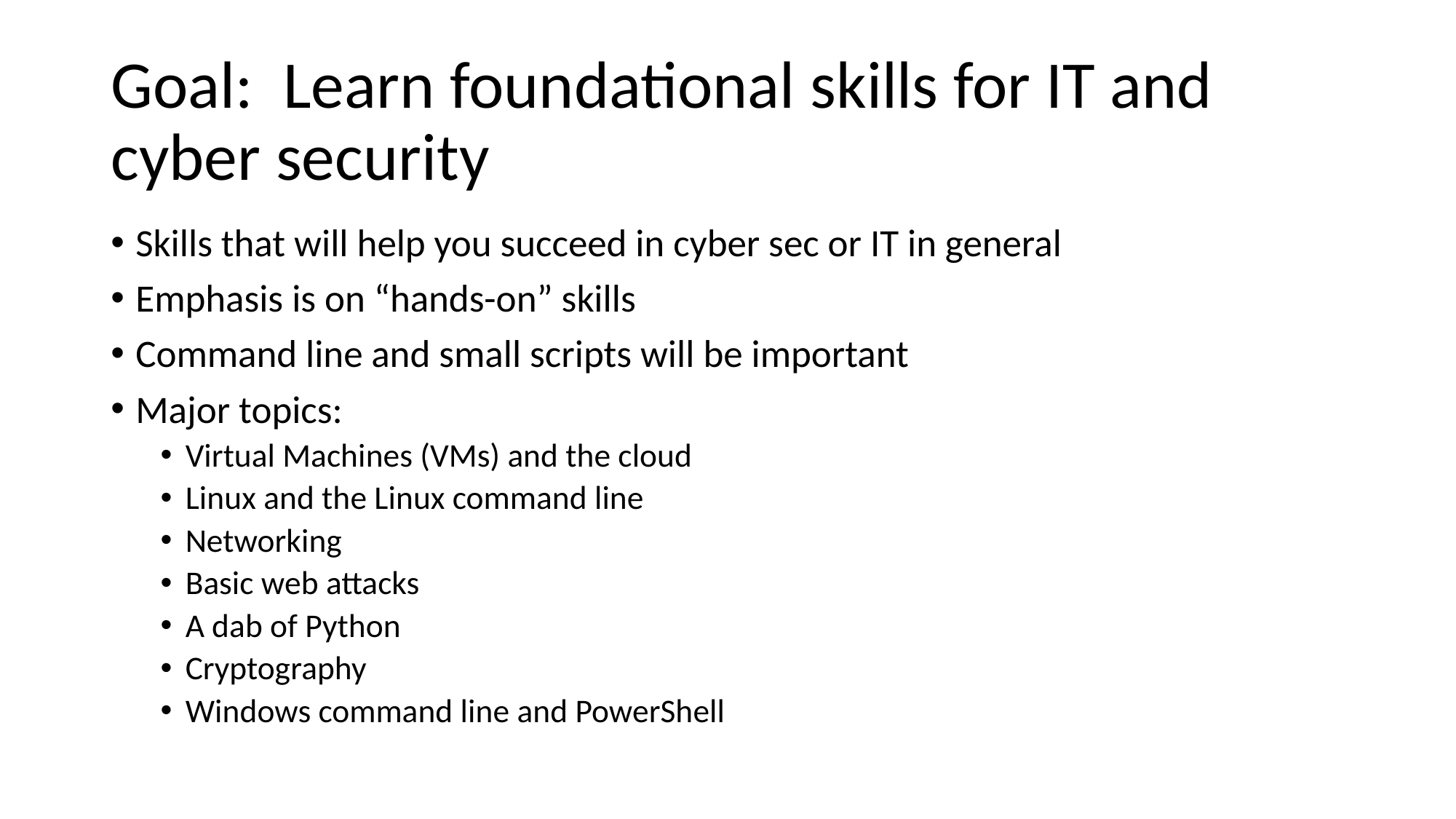

# Goal:  Learn foundational skills for IT and cyber security
Skills that will help you succeed in cyber sec or IT in general
Emphasis is on “hands-on” skills
Command line and small scripts will be important
Major topics:
Virtual Machines (VMs) and the cloud
Linux and the Linux command line
Networking
Basic web attacks
A dab of Python
Cryptography
Windows command line and PowerShell